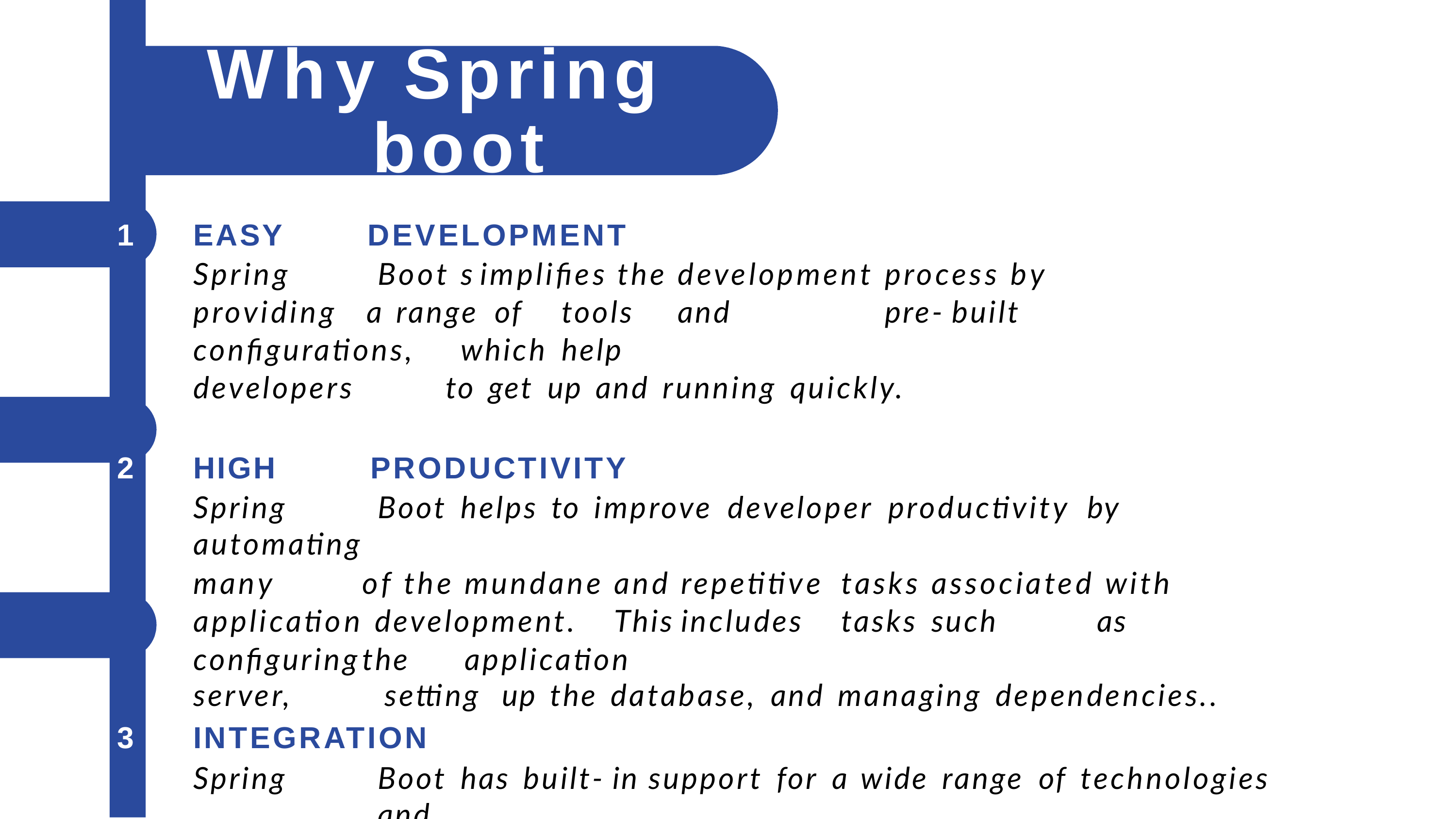

# Why Spring  boot
EASY	DEVELOPMENT
Spring		Boot	s implifies	the	development	process	by		providing	a  range	of	tools	and	pre- built	configurations,	which	help
developers	to	get	up	and	running	quickly.

HIGH	PRODUCTIVITY
Spring	Boot	helps	to	improve	developer	productivity	by	automating
many	of	the	mundane	and	repetitive	tasks	associated		with	application  development.	This	includes	tasks	such	as	configuring	the	application
server,	setting	up	the	database,	and	managing	dependencies..
INTEGRATION
Spring	Boot	has	built- in	support	for	a	wide	range	of	technologies	and
frameworks,	including	REST,	JPA,	and	Hibernate.	This	makes	i t	easy	to  integrate	with	other	tools	and	systems,	and	ensures	that	developers
have	access	to	the	latest	technologies	and	best	practices.